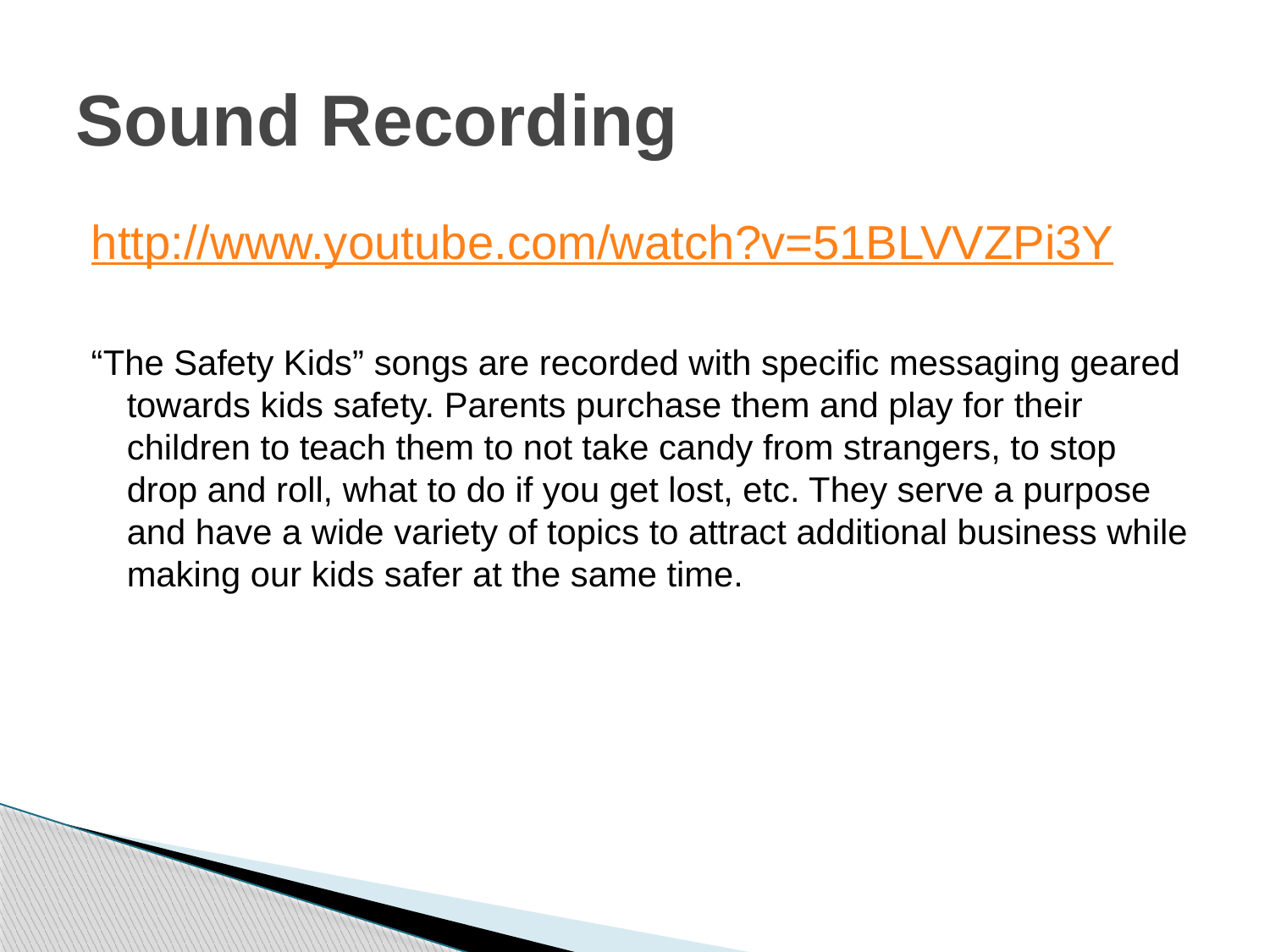

# Sound Recording
http://www.youtube.com/watch?v=51BLVVZPi3Y

“The Safety Kids” songs are recorded with specific messaging geared towards kids safety. Parents purchase them and play for their children to teach them to not take candy from strangers, to stop drop and roll, what to do if you get lost, etc. They serve a purpose and have a wide variety of topics to attract additional business while making our kids safer at the same time.